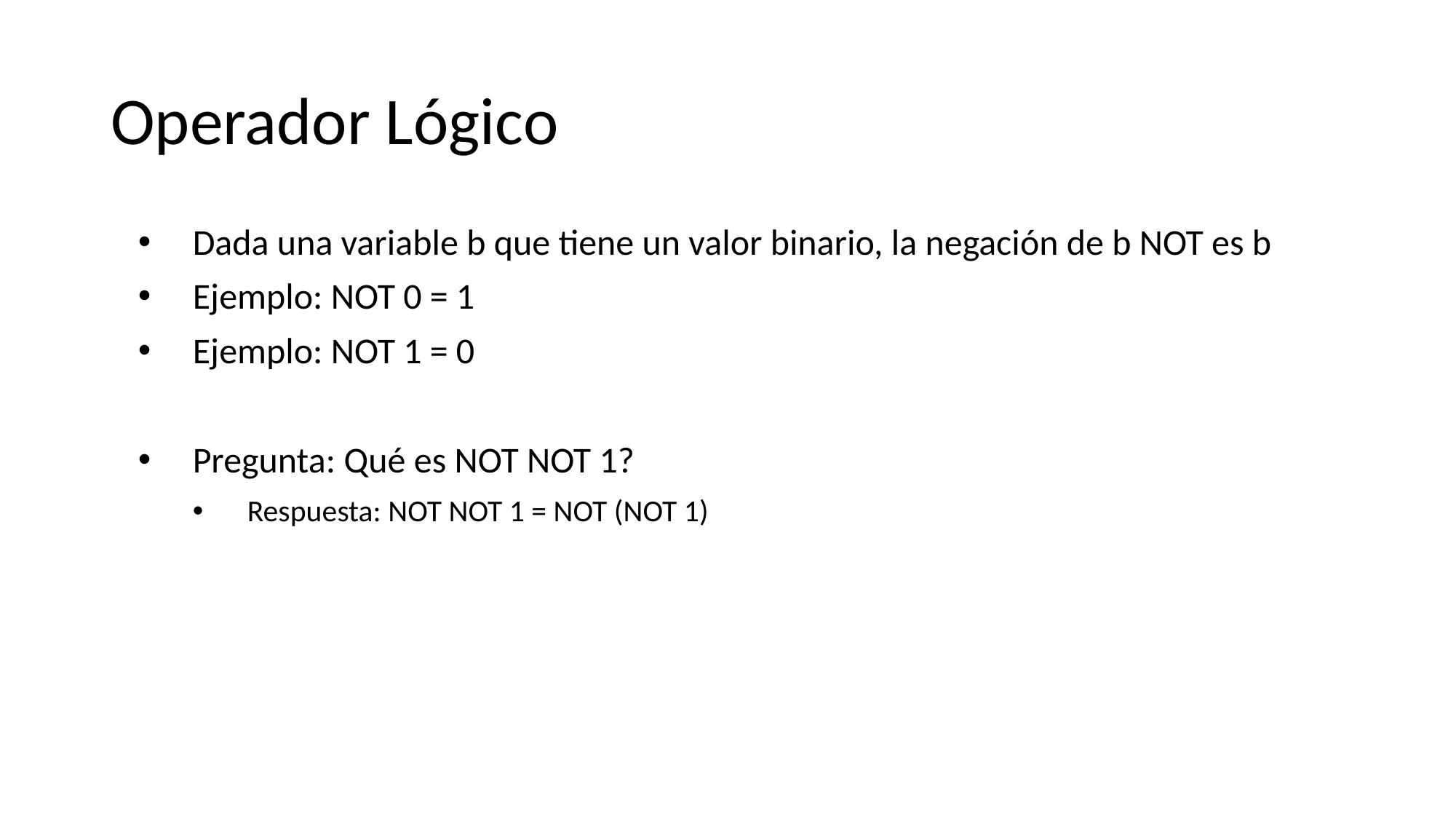

# Operador Lógico
Dada una variable b que tiene un valor binario, la negación de b NOT es b
Ejemplo: NOT 0 = 1
Ejemplo: NOT 1 = 0

Pregunta: Qué es NOT NOT 1?
Respuesta: NOT NOT 1 = NOT (NOT 1)